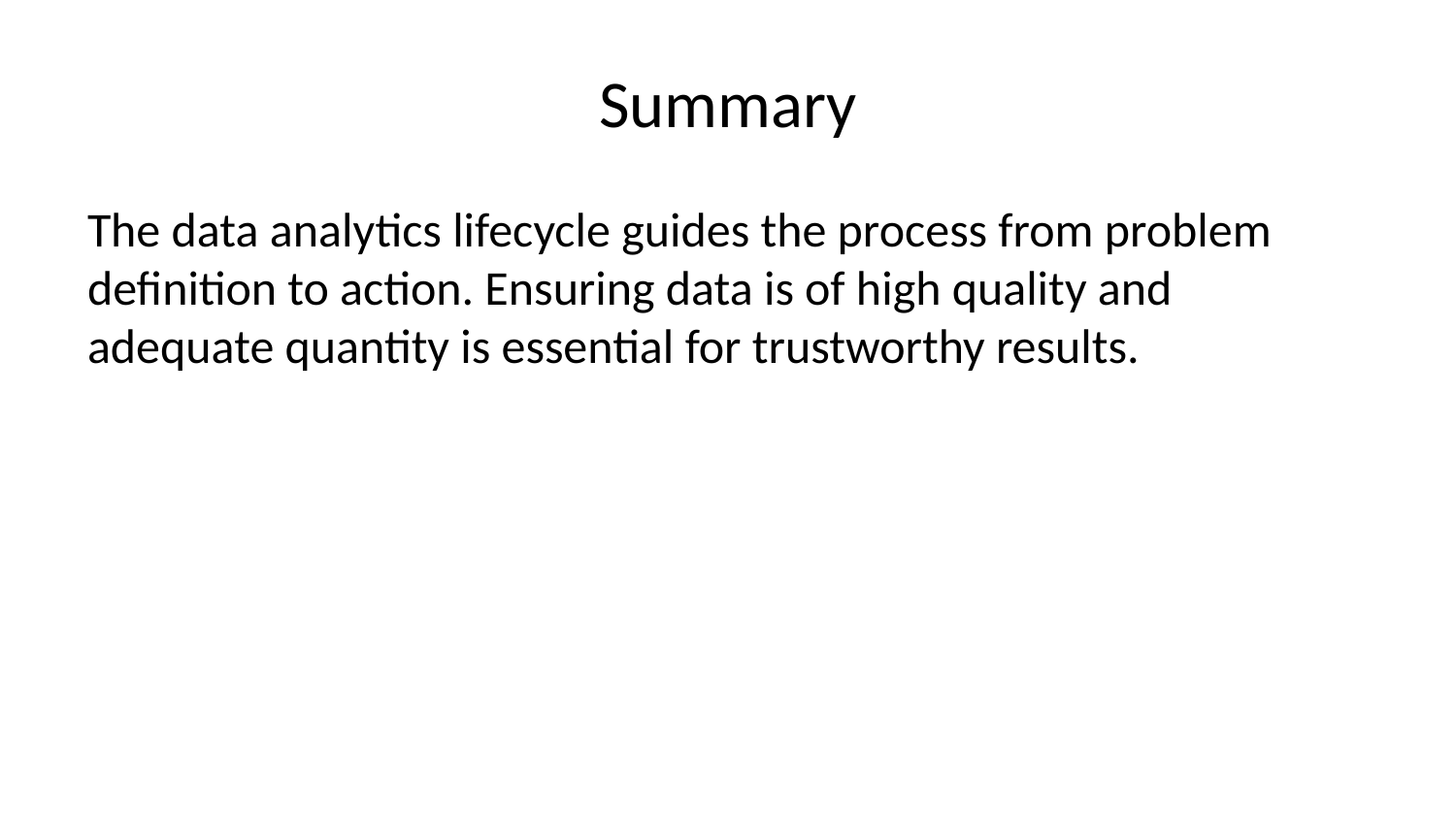

# Summary
The data analytics lifecycle guides the process from problem definition to action. Ensuring data is of high quality and adequate quantity is essential for trustworthy results.